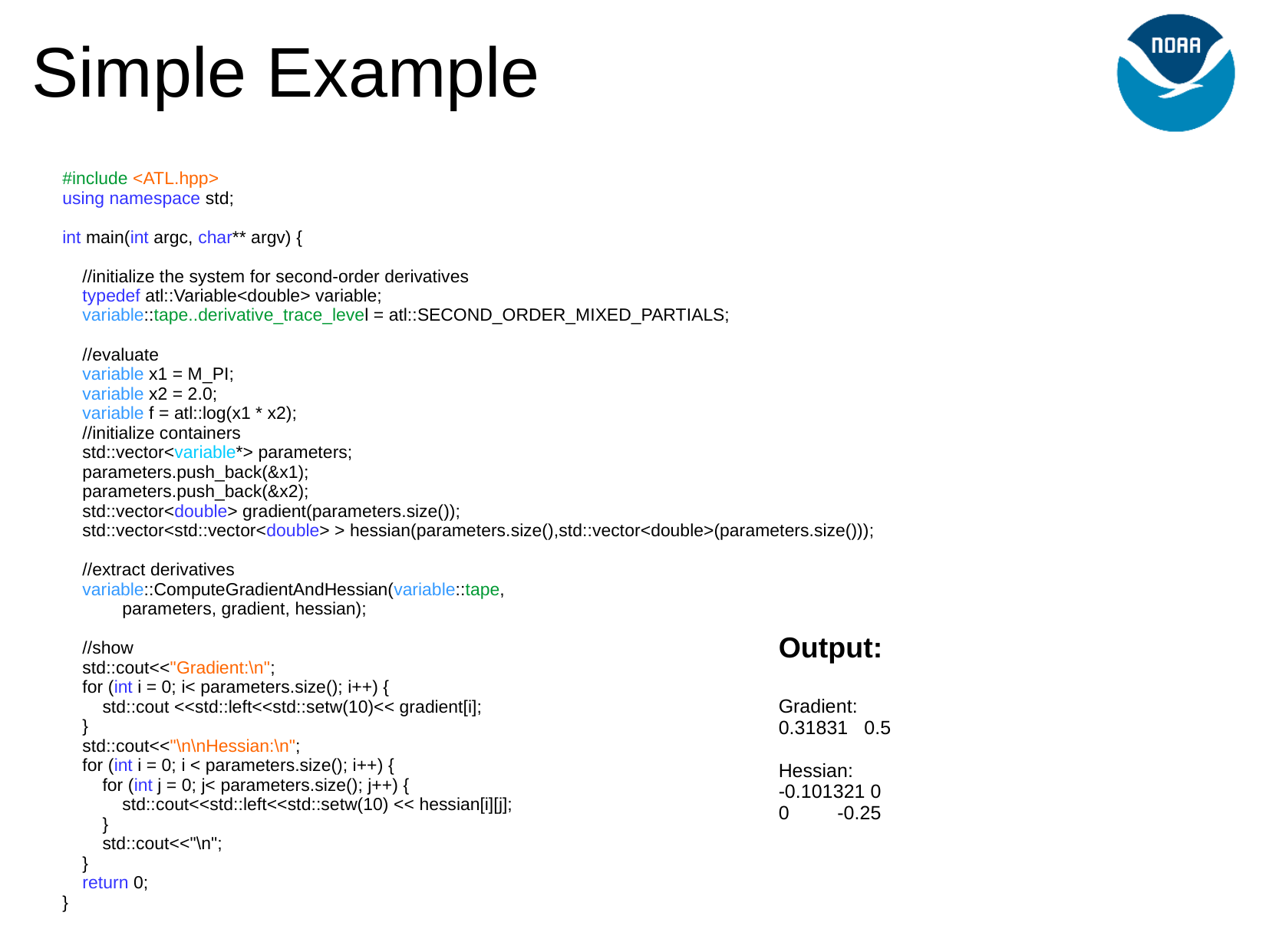

Simple Example
#include <ATL.hpp>
using namespace std;

int main(int argc, char** argv) {

    //initialize the system for second-order derivatives
    typedef atl::Variable<double> variable;
    variable::tape..derivative_trace_level = atl::SECOND_ORDER_MIXED_PARTIALS;

    //evaluate
    variable x1 = M_PI;
    variable x2 = 2.0;
    variable f = atl::log(x1 * x2);
    //initialize containers
    std::vector<variable*> parameters;
    parameters.push_back(&x1);
    parameters.push_back(&x2);
    std::vector<double> gradient(parameters.size());
    std::vector<std::vector<double> > hessian(parameters.size(),std::vector<double>(parameters.size()));

    //extract derivatives
    variable::ComputeGradientAndHessian(variable::tape,
            parameters, gradient, hessian);

    //show
    std::cout<<"Gradient:\n";
    for (int i = 0; i< parameters.size(); i++) {
        std::cout <<std::left<<std::setw(10)<< gradient[i];
    }
    std::cout<<"\n\nHessian:\n";
    for (int i = 0; i < parameters.size(); i++) {
        for (int j = 0; j< parameters.size(); j++) {
            std::cout<<std::left<<std::setw(10) << hessian[i][j];
        }
        std::cout<<"\n";
    }
    return 0;
}
Output:

Gradient:
0.31831   0.5

Hessian:
-0.101321 0
0         -0.25